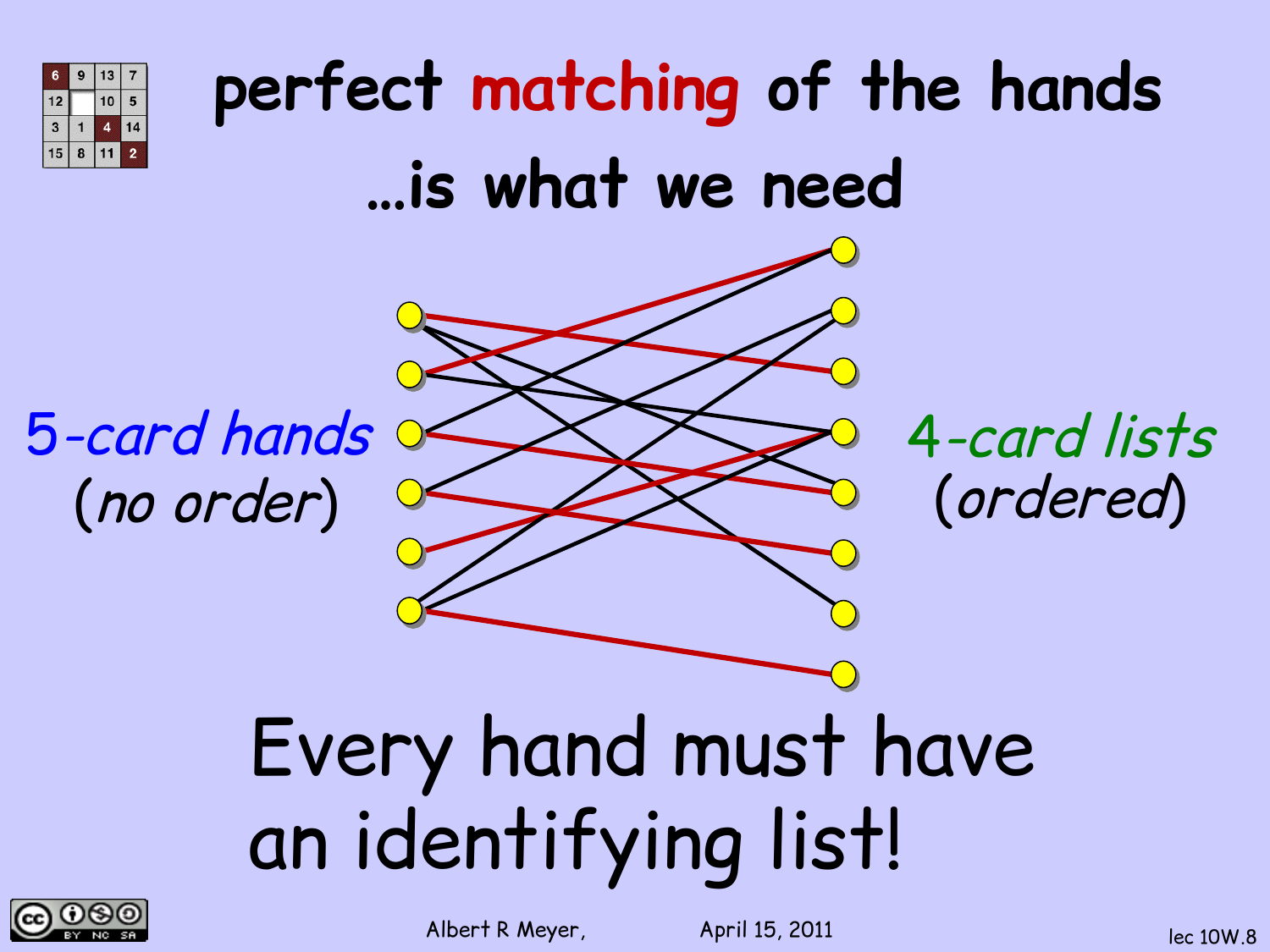

# perfect matching of the hands
…is what we need

5-card hands
(no order)
4-card lists
(ordered)

Every hand must have
an identifying list!
lec 10W.8